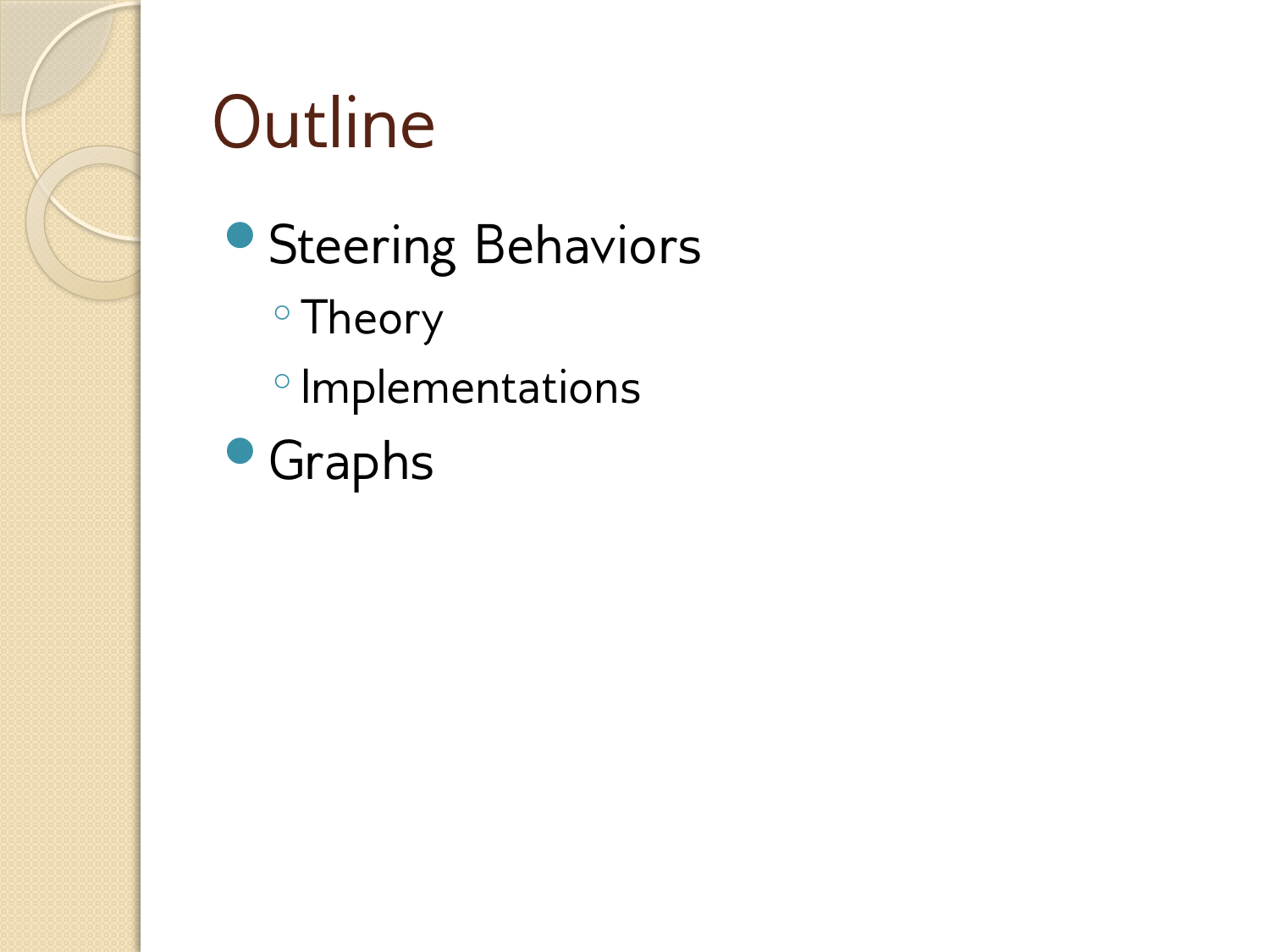

# Outline
Steering Behaviors
Theory
Implementations
Graphs